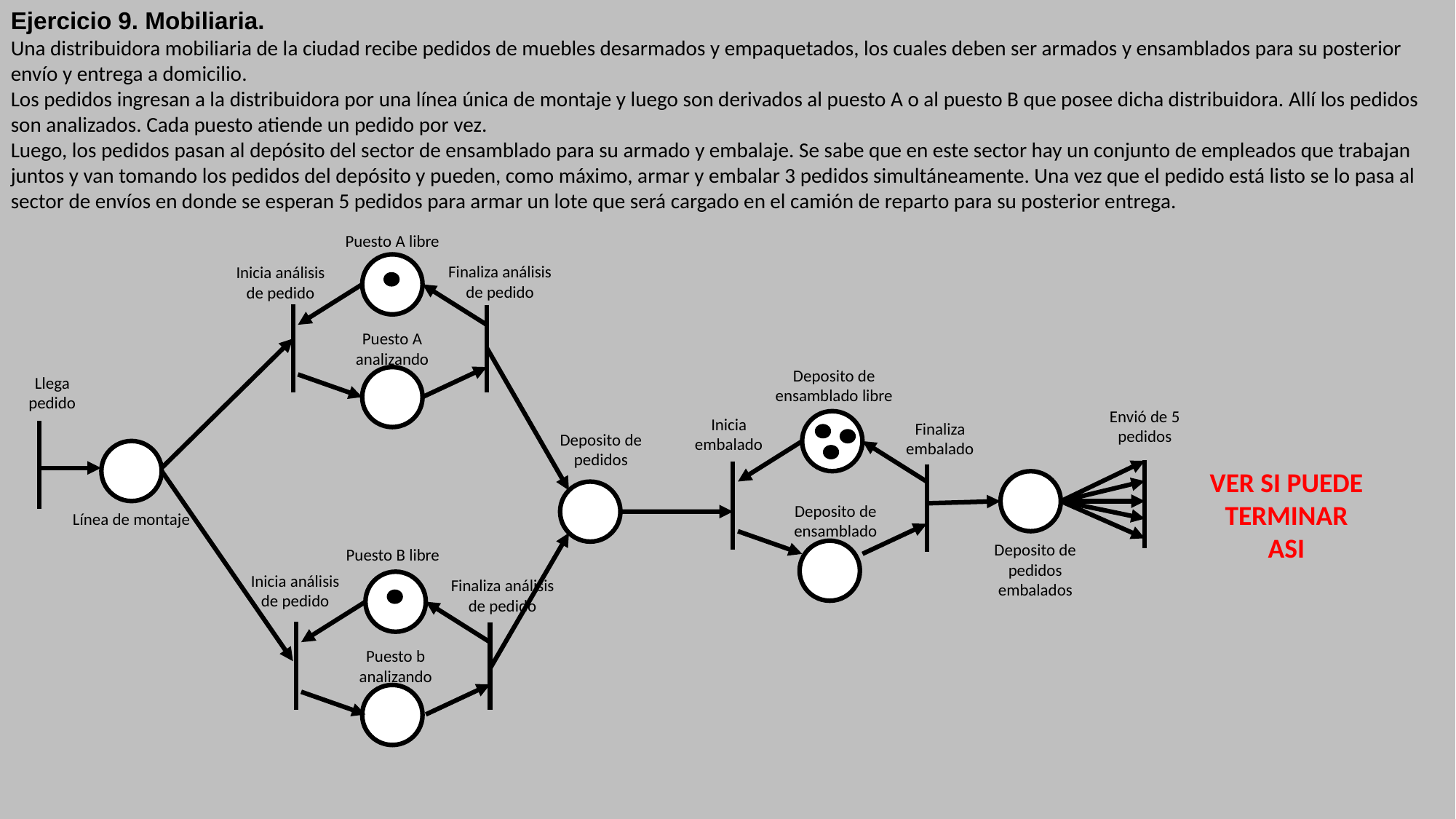

Ejercicio 9. Mobiliaria.
Una distribuidora mobiliaria de la ciudad recibe pedidos de muebles desarmados y empaquetados, los cuales deben ser armados y ensamblados para su posterior envío y entrega a domicilio.
Los pedidos ingresan a la distribuidora por una línea única de montaje y luego son derivados al puesto A o al puesto B que posee dicha distribuidora. Allí los pedidos son analizados. Cada puesto atiende un pedido por vez.
Luego, los pedidos pasan al depósito del sector de ensamblado para su armado y embalaje. Se sabe que en este sector hay un conjunto de empleados que trabajan juntos y van tomando los pedidos del depósito y pueden, como máximo, armar y embalar 3 pedidos simultáneamente. Una vez que el pedido está listo se lo pasa al sector de envíos en donde se esperan 5 pedidos para armar un lote que será cargado en el camión de reparto para su posterior entrega.
Puesto A libre

Finaliza análisis de pedido
Inicia análisis de pedido

Puesto A analizando
Deposito de ensamblado libre
Llega pedido

Envió de 5 pedidos
Inicia embalado

Finaliza embalado
Deposito de pedidos

VER SI PUEDE TERMINAR ASI

Deposito de ensamblado
Línea de montaje
Deposito de pedidos embalados
Puesto B libre

Inicia análisis de pedido
Finaliza análisis de pedido

Puesto b analizando